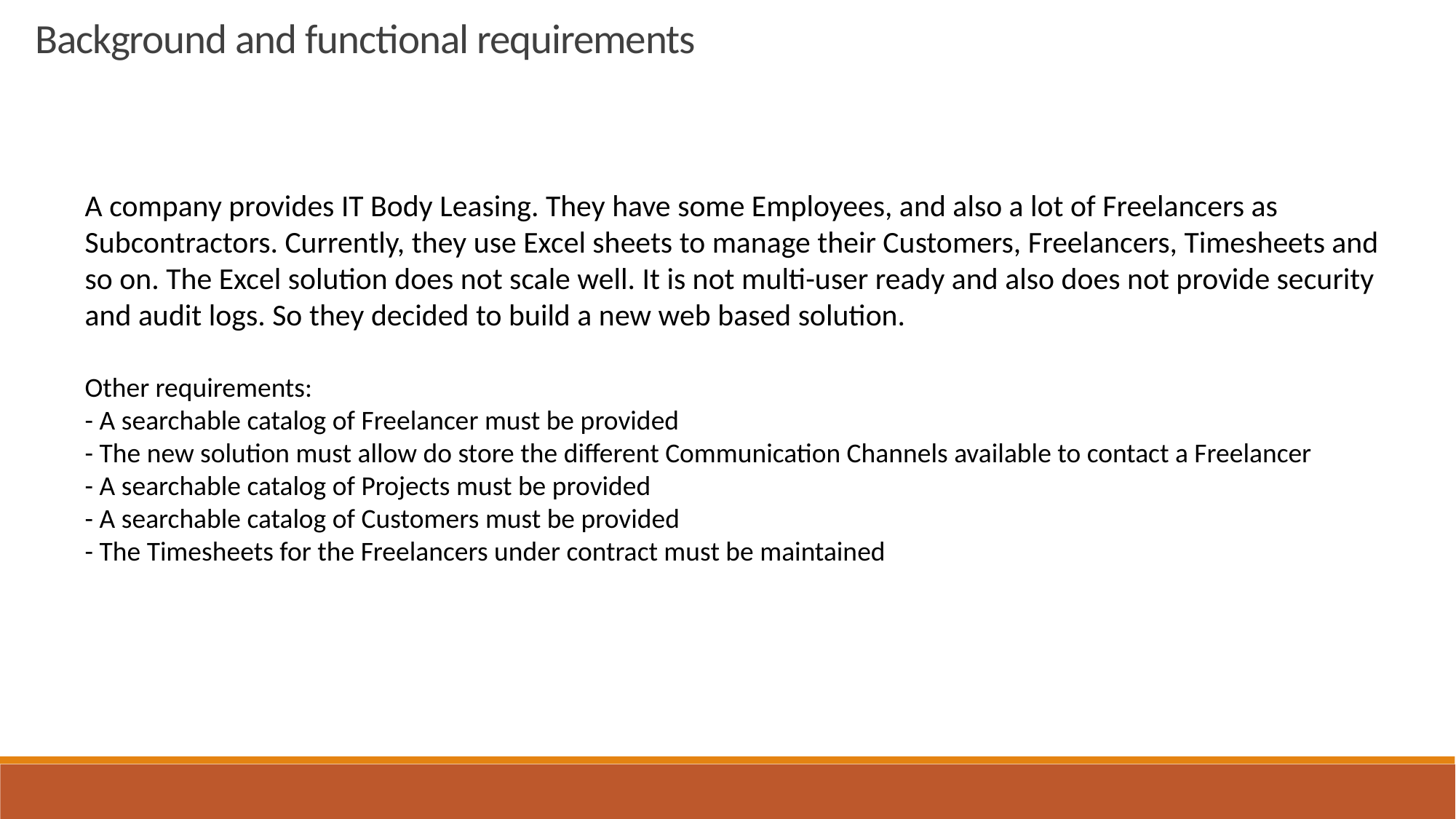

Background and functional requirements

A company provides IT Body Leasing. They have some Employees, and also a lot of Freelancers as Subcontractors. Currently, they use Excel sheets to manage their Customers, Freelancers, Timesheets and so on. The Excel solution does not scale well. It is not multi-user ready and also does not provide security and audit logs. So they decided to build a new web based solution.
Other requirements:
- A searchable catalog of Freelancer must be provided
- The new solution must allow do store the different Communication Channels available to contact a Freelancer
- A searchable catalog of Projects must be provided
- A searchable catalog of Customers must be provided
- The Timesheets for the Freelancers under contract must be maintained